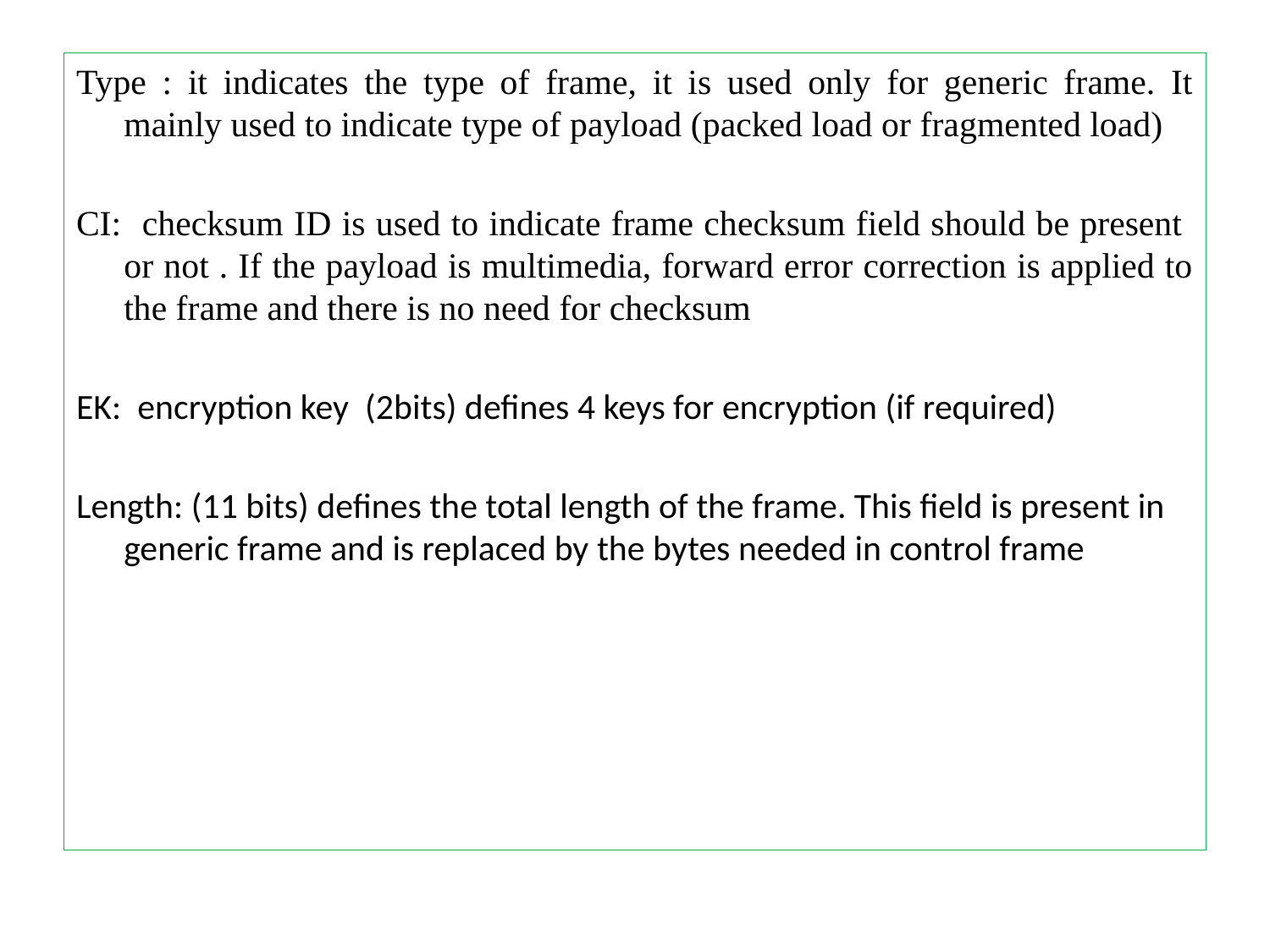

Type : it indicates the type of frame, it is used only for generic frame. It mainly used to indicate type of payload (packed load or fragmented load)

CI:  checksum ID is used to indicate frame checksum field should be present  or not . If the payload is multimedia, forward error correction is applied to the frame and there is no need for checksum

EK:  encryption key  (2bits) defines 4 keys for encryption (if required)

Length: (11 bits) defines the total length of the frame. This field is present in generic frame and is replaced by the bytes needed in control frame